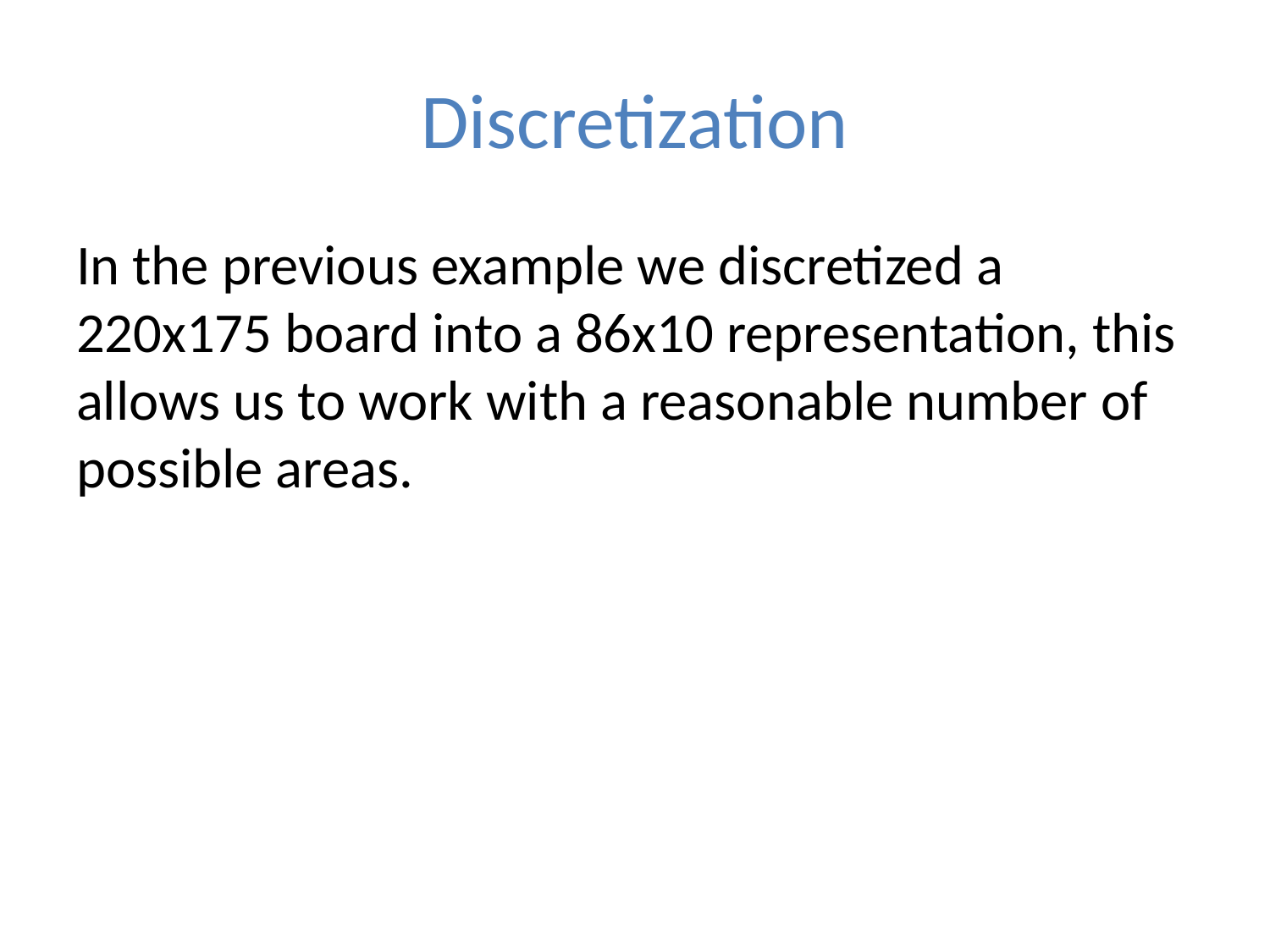

# Discretization
In the previous example we discretized a 220x175 board into a 86x10 representation, this allows us to work with a reasonable number of possible areas.